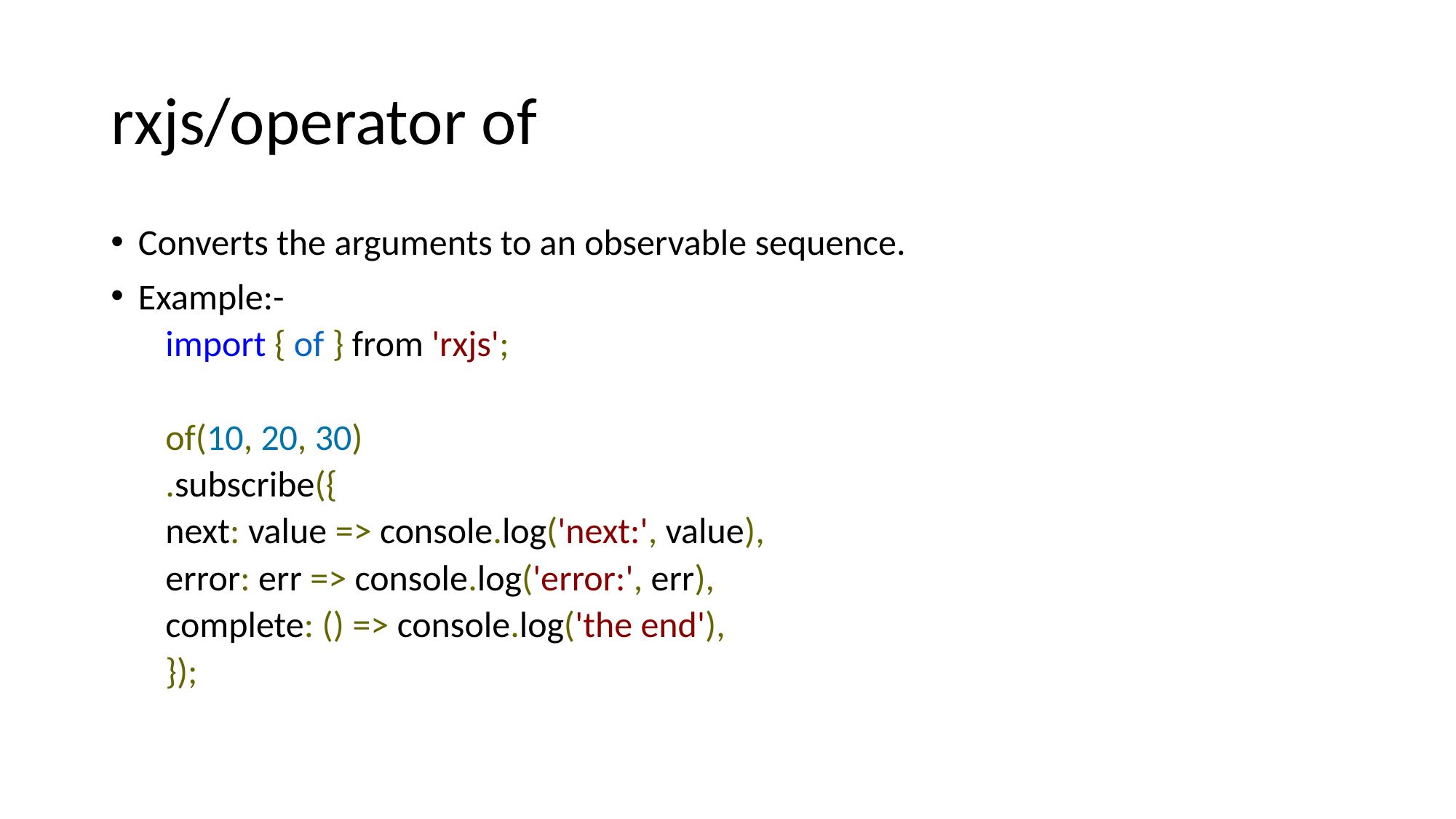

# rxjs/operator of
Converts the arguments to an observable sequence.
Example:-
import { of } from 'rxjs';

of(10, 20, 30)
.subscribe({
next: value => console.log('next:', value),
error: err => console.log('error:', err),
complete: () => console.log('the end'),
});